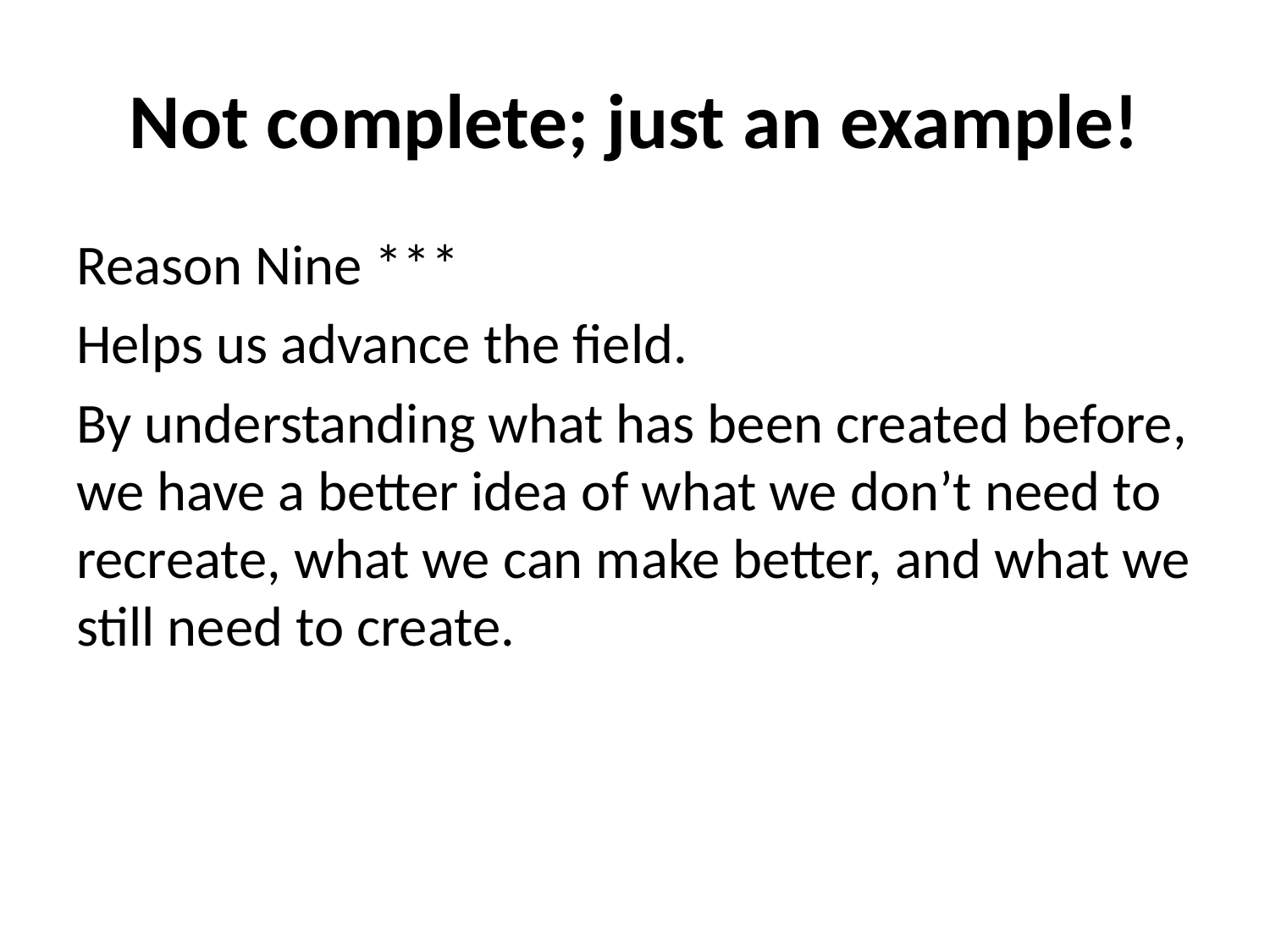

# Not complete; just an example!
Reason Nine ***
Helps us advance the field.
By understanding what has been created before, we have a better idea of what we don’t need to recreate, what we can make better, and what we still need to create.